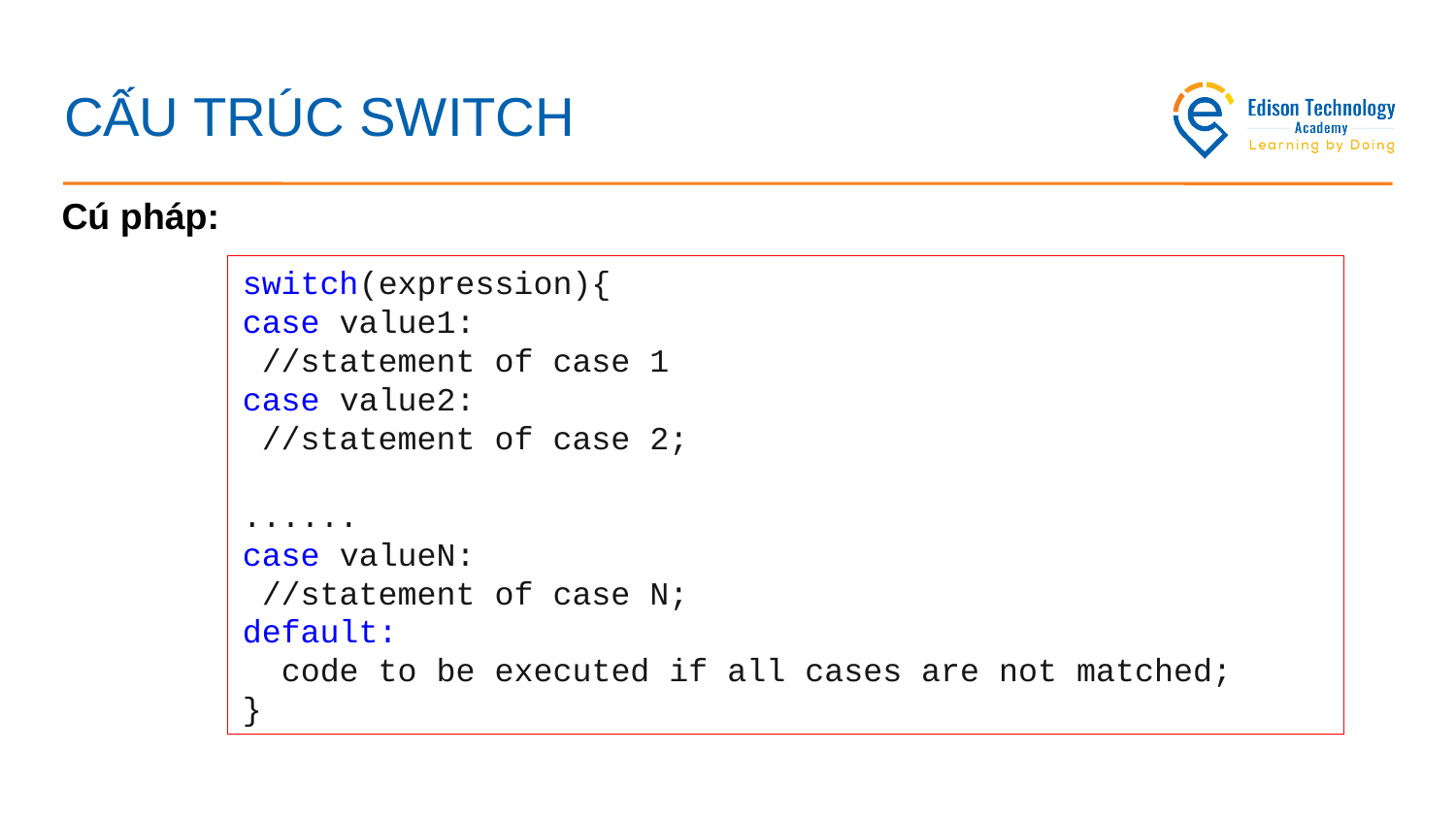

# CẤU TRÚC SWITCH
Cú pháp:
switch(expression){
case value1:
 //statement of case 1
case value2:
 //statement of case 2;

......
case valueN:
 //statement of case N;
default:
  code to be executed if all cases are not matched;
}